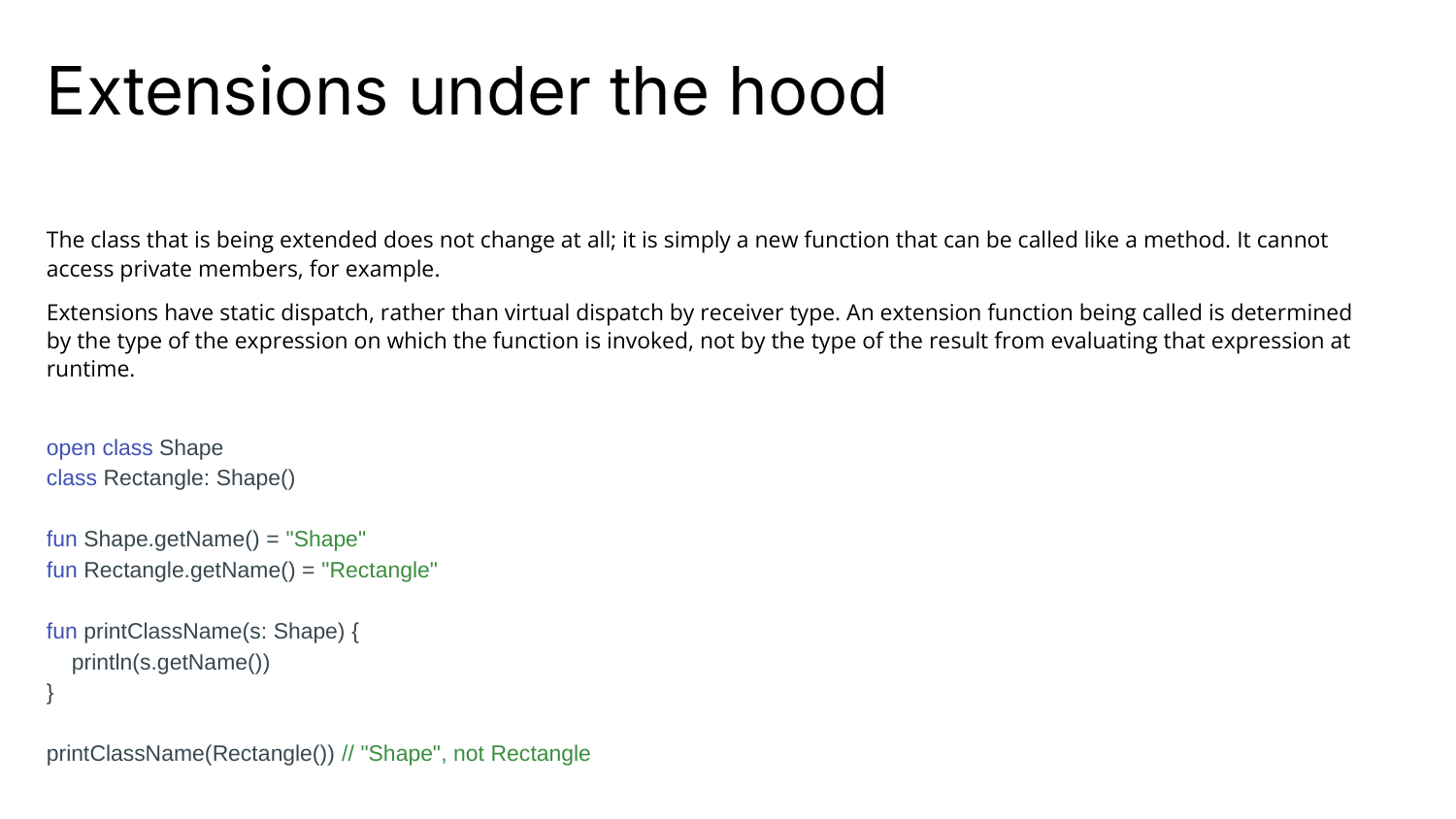

# Extensions under the hood
The class that is being extended does not change at all; it is simply a new function that can be called like a method. It cannot access private members, for example.
Extensions have static dispatch, rather than virtual dispatch by receiver type. An extension function being called is determined by the type of the expression on which the function is invoked, not by the type of the result from evaluating that expression at runtime.

open class Shape
class Rectangle: Shape()

fun Shape.getName() = "Shape"
fun Rectangle.getName() = "Rectangle"

fun printClassName(s: Shape) {
    println(s.getName())
}

printClassName(Rectangle()) // "Shape", not Rectangle